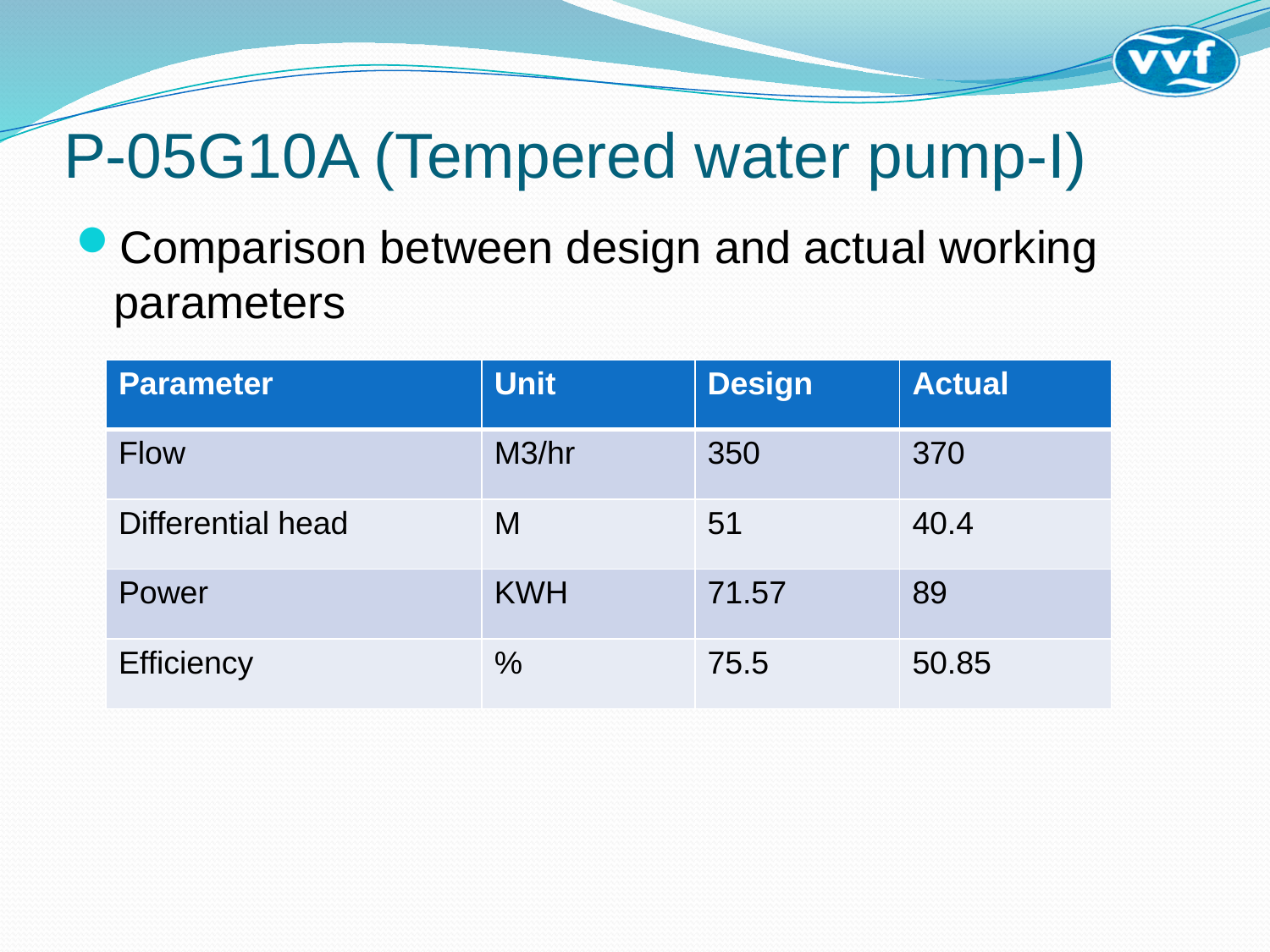

# P-05G10A (Tempered water pump-I)
Comparison between design and actual working parameters

| Parameter | Unit | Design | Actual |
| --- | --- | --- | --- |
| Flow | M3/hr | 350 | 370 |
| Differential head | M | 51 | 40.4 |
| Power | KWH | 71.57 | 89 |
| Efficiency | % | 75.5 | 50.85 |